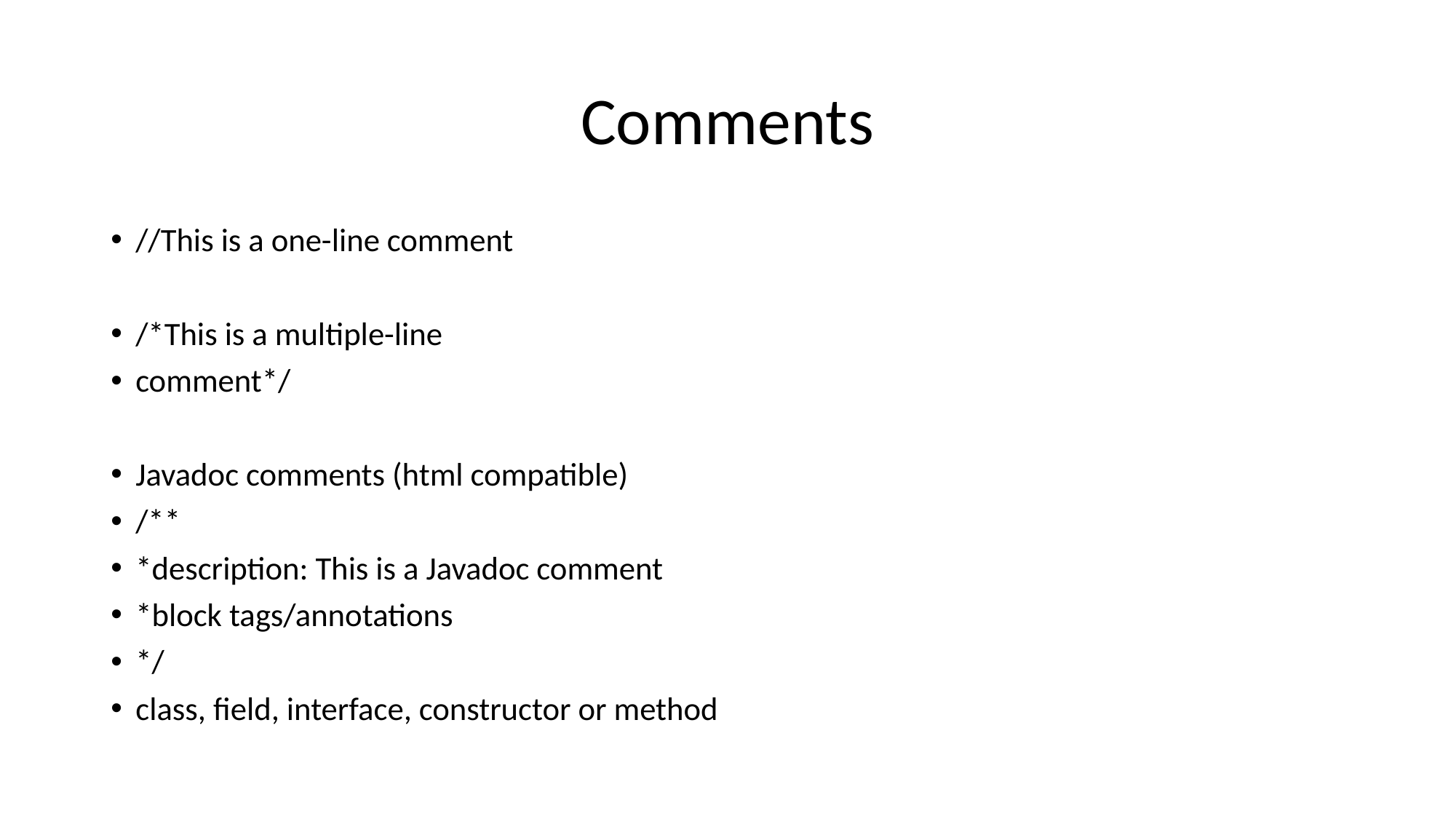

# Comments
//This is a one-line comment

/*This is a multiple-line
comment*/

Javadoc comments (html compatible)
/**
*description: This is a Javadoc comment
*block tags/annotations
*/
class, field, interface, constructor or method